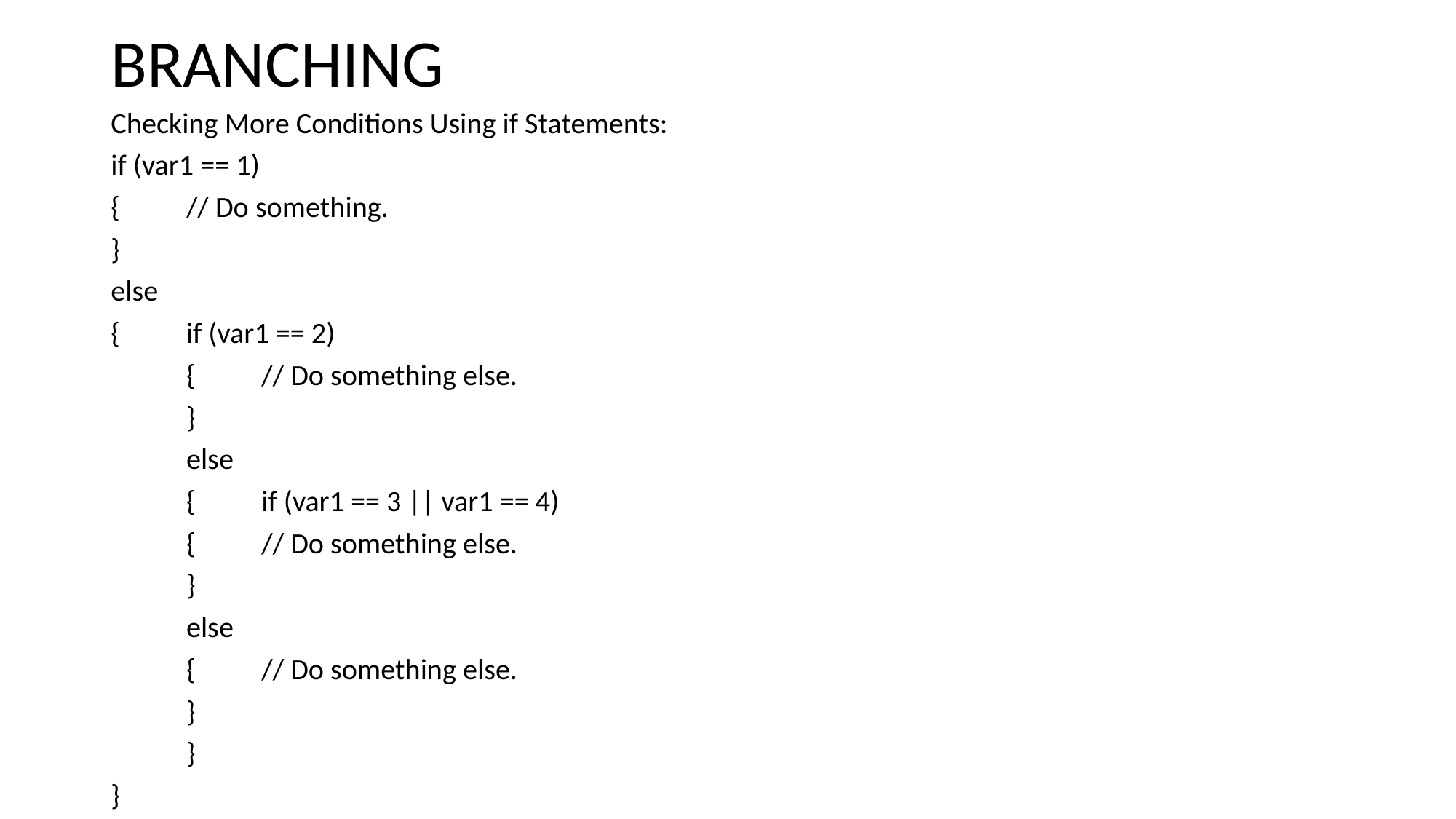

# BRANCHING
Checking More Conditions Using if Statements:
if (var1 == 1)
{	// Do something.
}
else
{	if (var1 == 2)
	{	// Do something else.
	}
	else
	{	if (var1 == 3 || var1 == 4)
		{	// Do something else.
		}
		else
		{	// Do something else.
		}
	}
}